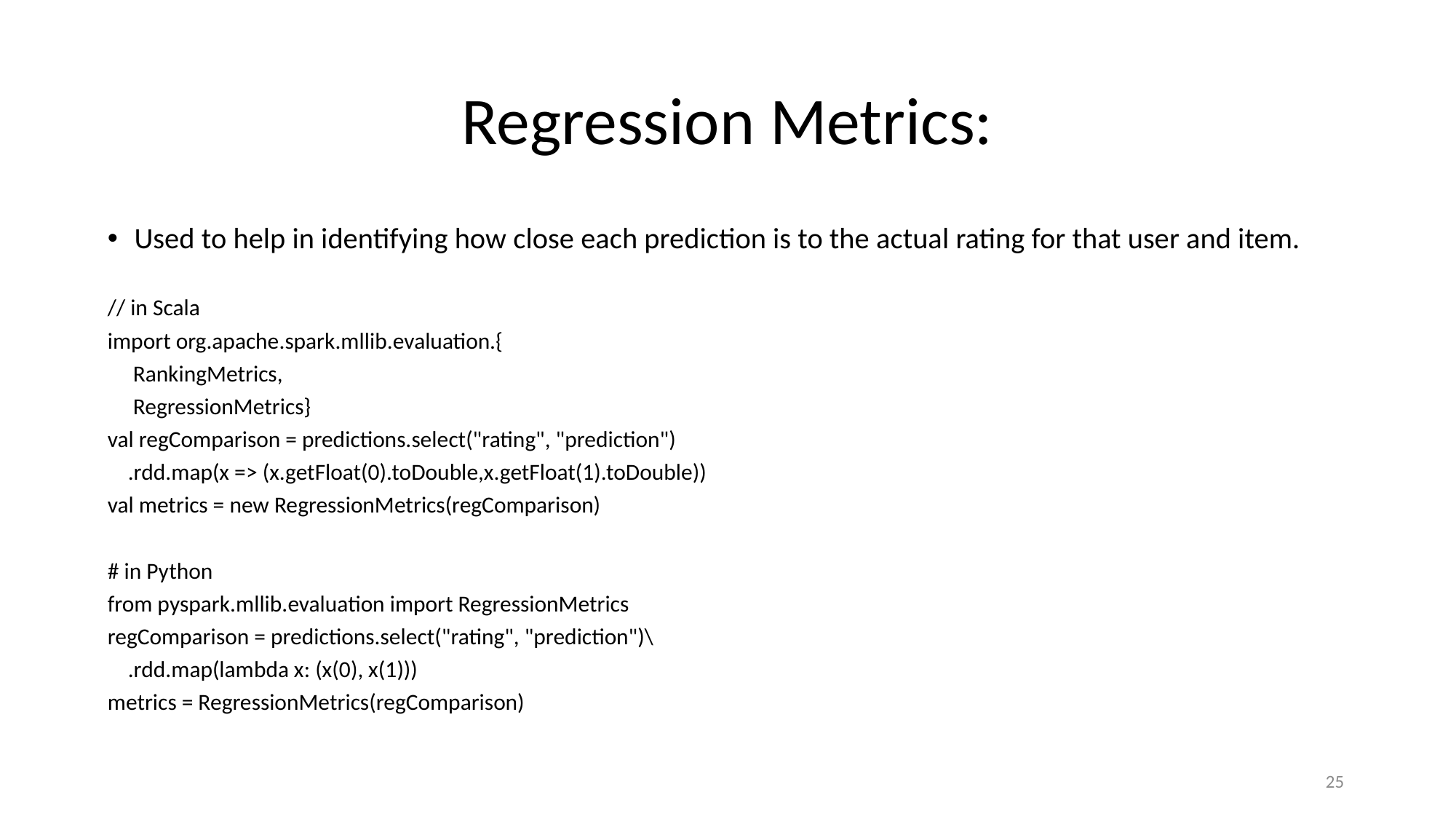

# Regression Metrics:
Used to help in identifying how close each prediction is to the actual rating for that user and item.

// in Scala
import org.apache.spark.mllib.evaluation.{
     RankingMetrics,
     RegressionMetrics}
val regComparison = predictions.select("rating", "prediction")
    .rdd.map(x => (x.getFloat(0).toDouble,x.getFloat(1).toDouble))
val metrics = new RegressionMetrics(regComparison)

# in Python
from pyspark.mllib.evaluation import RegressionMetrics
regComparison = predictions.select("rating", "prediction")\
    .rdd.map(lambda x: (x(0), x(1)))
metrics = RegressionMetrics(regComparison)
25